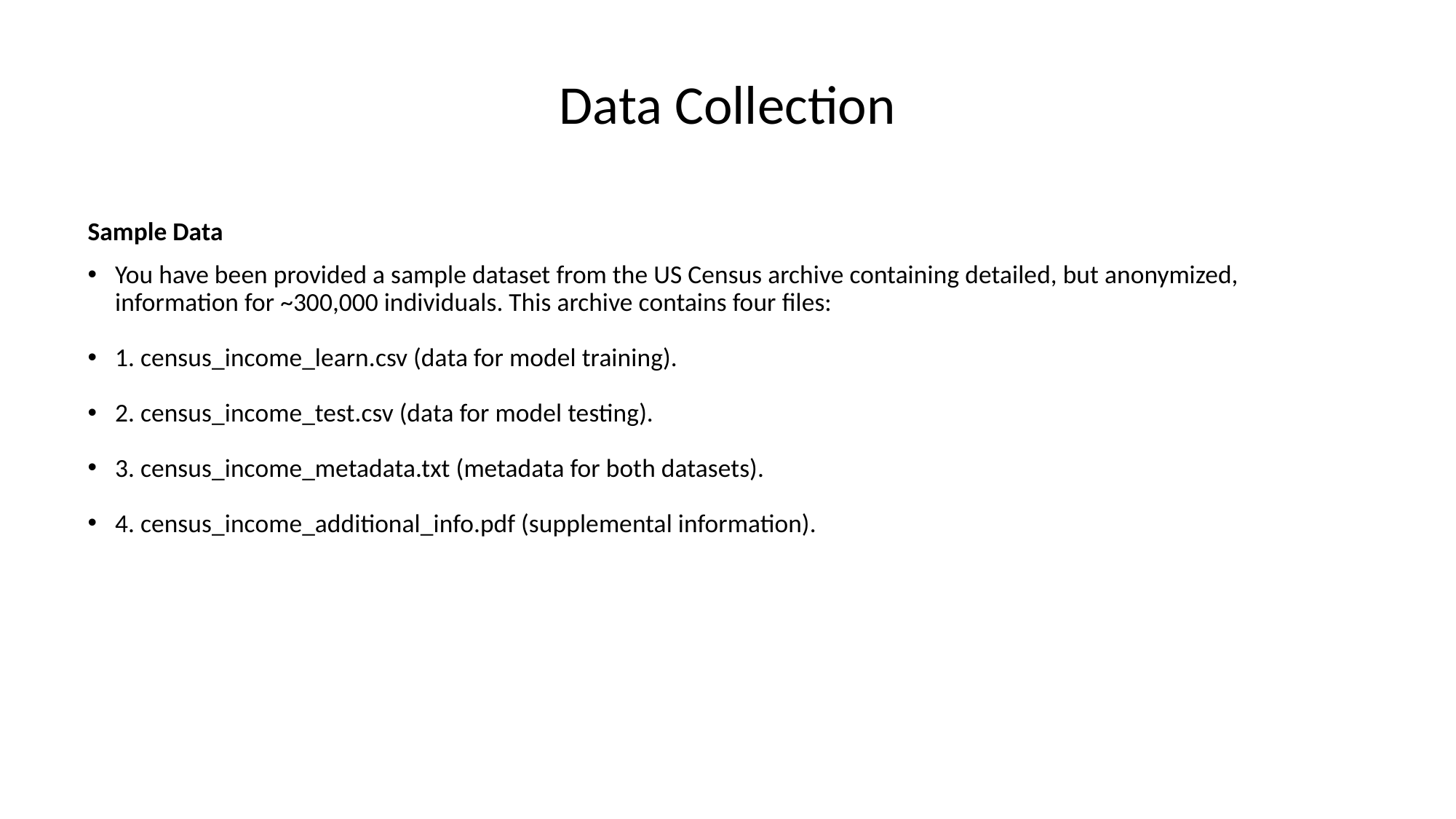

# Data Collection
Sample Data
You have been provided a sample dataset from the US Census archive containing detailed, but anonymized, information for ~300,000 individuals. This archive contains four files:
1. census_income_learn.csv (data for model training).
2. census_income_test.csv (data for model testing).
3. census_income_metadata.txt (metadata for both datasets).
4. census_income_additional_info.pdf (supplemental information).